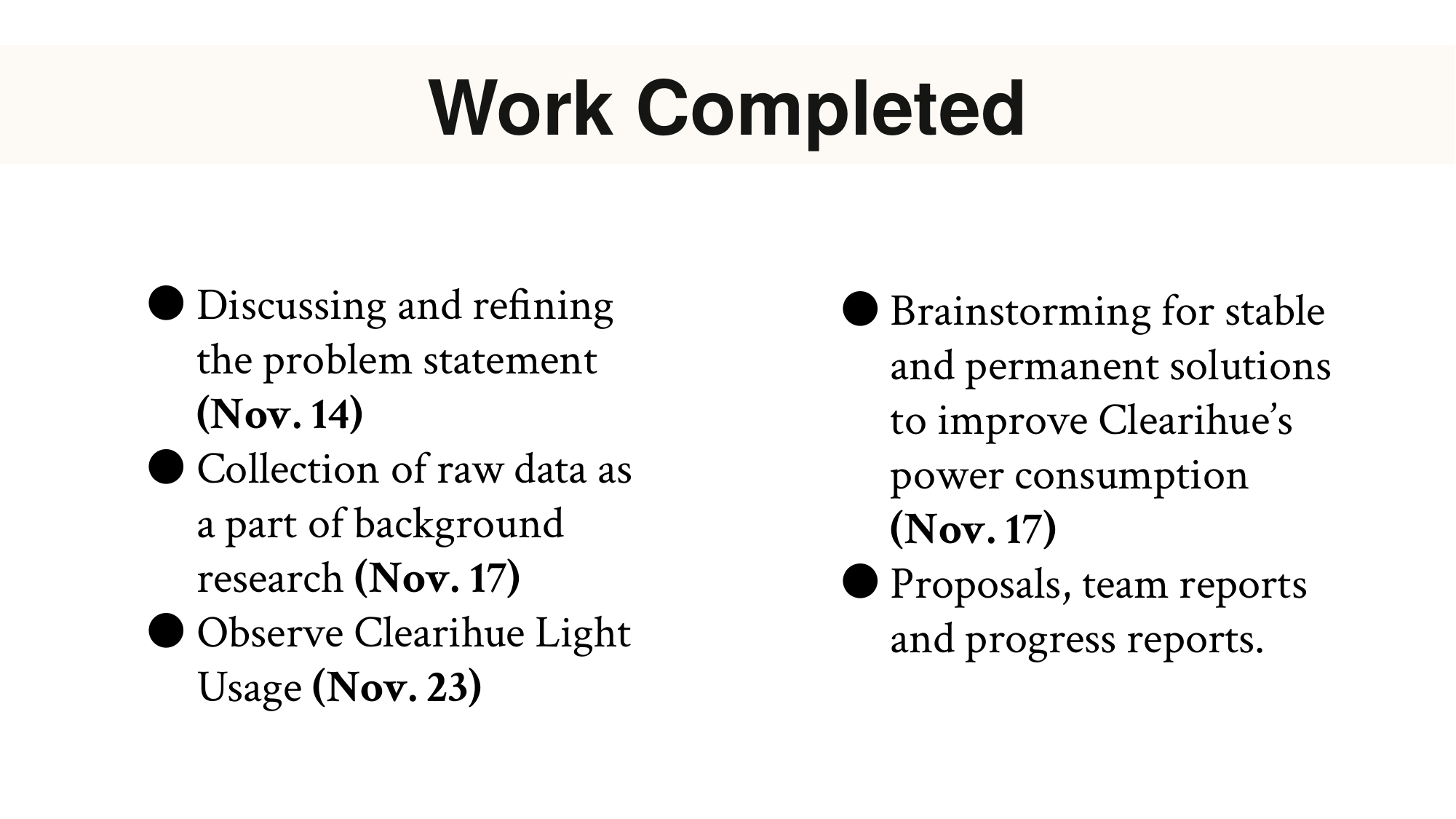

Work Completed
Discussing and refining the problem statement (Nov. 14)
Collection of raw data as a part of background research (Nov. 17)
Observe Clearihue Light Usage (Nov. 23)
Brainstorming for stable and permanent solutions to improve Clearihue’s power consumption (Nov. 17)
Proposals, team reports and progress reports.